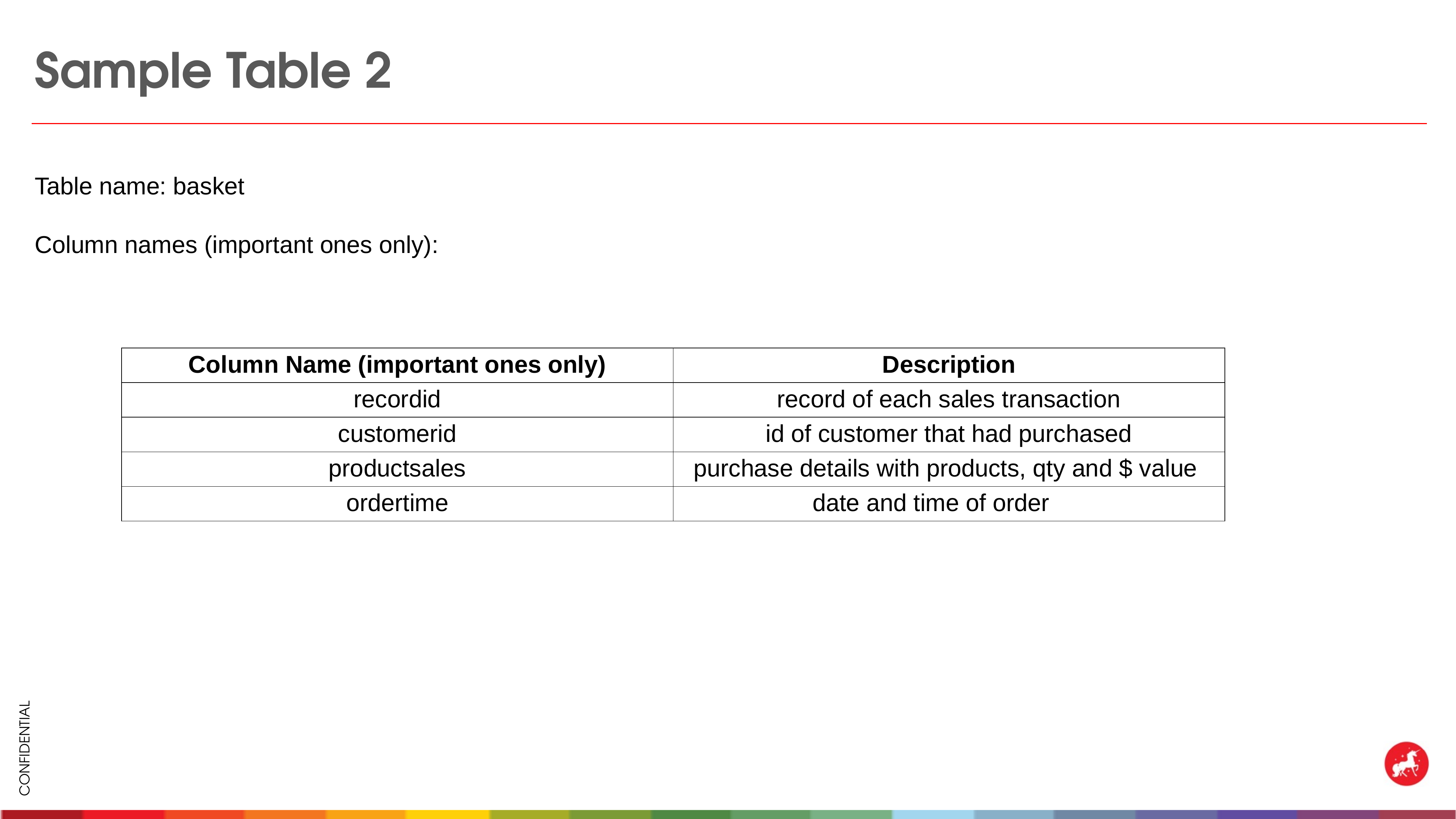

# Sample Table 2
Table name: basket

Column names (important ones only):
| Column Name (important ones only) | Description |
| --- | --- |
| recordid | record of each sales transaction |
| customerid | id of customer that had purchased |
| productsales | purchase details with products, qty and $ value |
| ordertime | date and time of order |